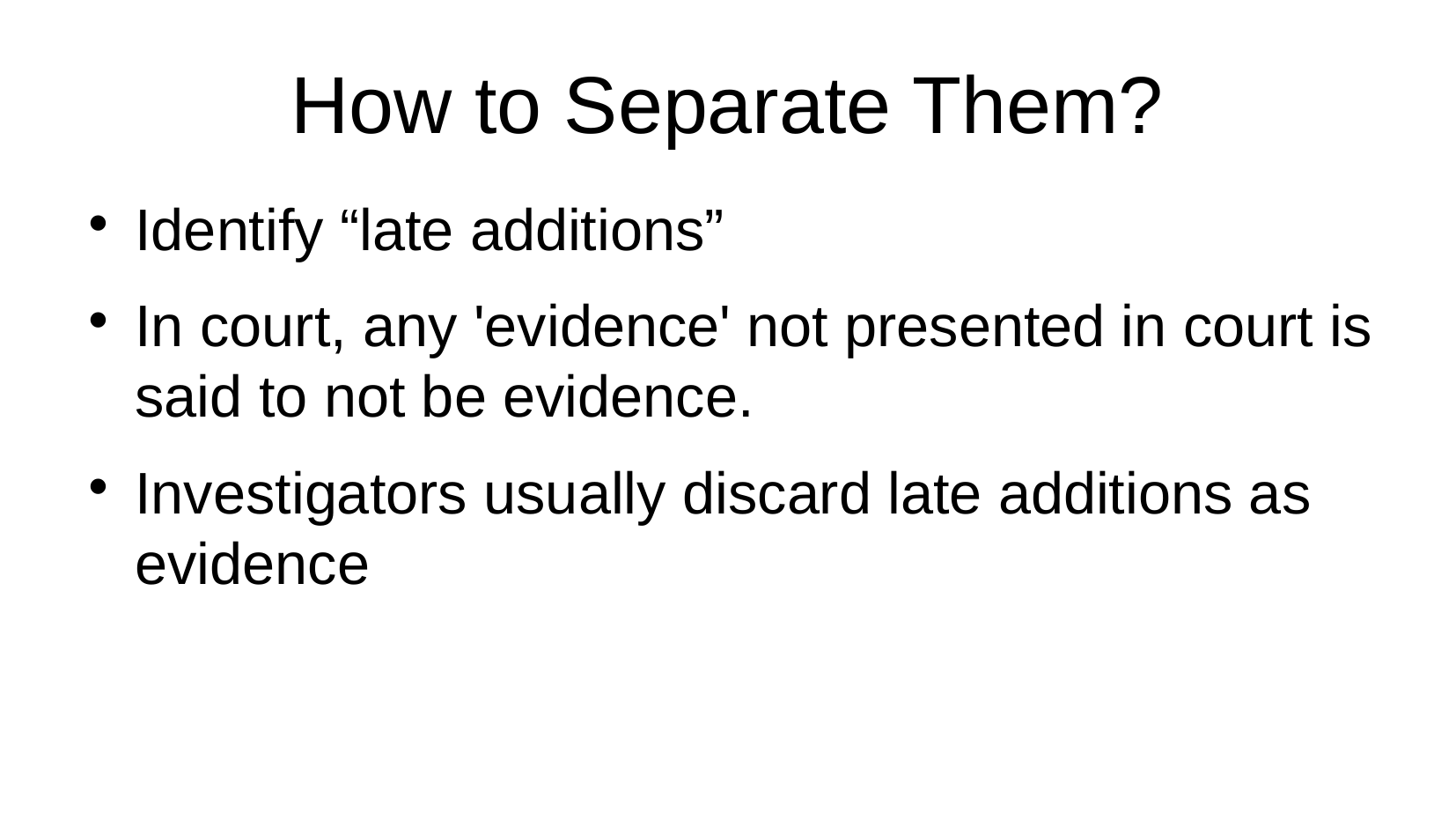

# How to Separate Them?
Identify “late additions”
In court, any 'evidence' not presented in court is said to not be evidence.
Investigators usually discard late additions as evidence